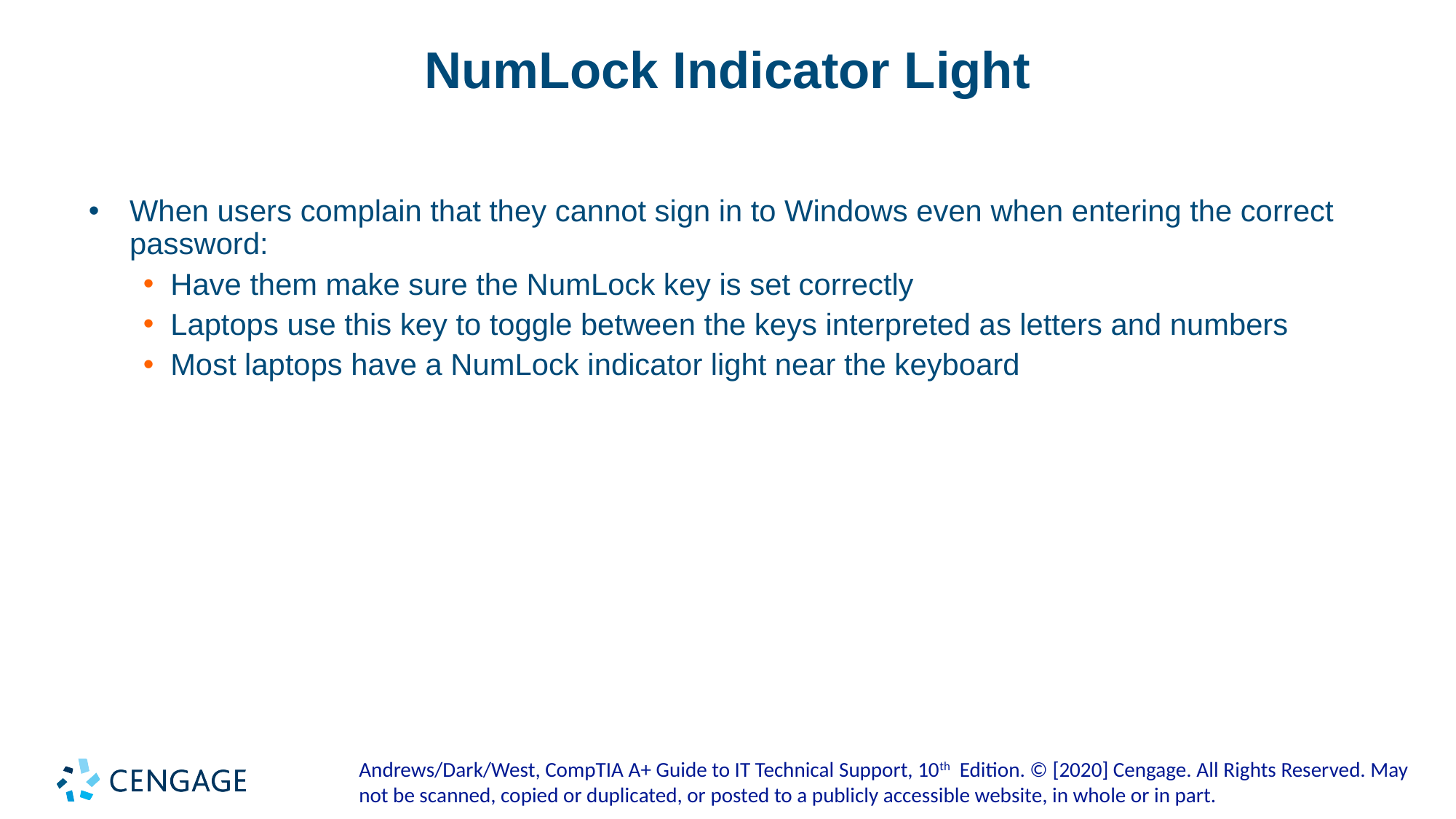

# NumLock Indicator Light
When users complain that they cannot sign in to Windows even when entering the correct password:
Have them make sure the NumLock key is set correctly
Laptops use this key to toggle between the keys interpreted as letters and numbers
Most laptops have a NumLock indicator light near the keyboard